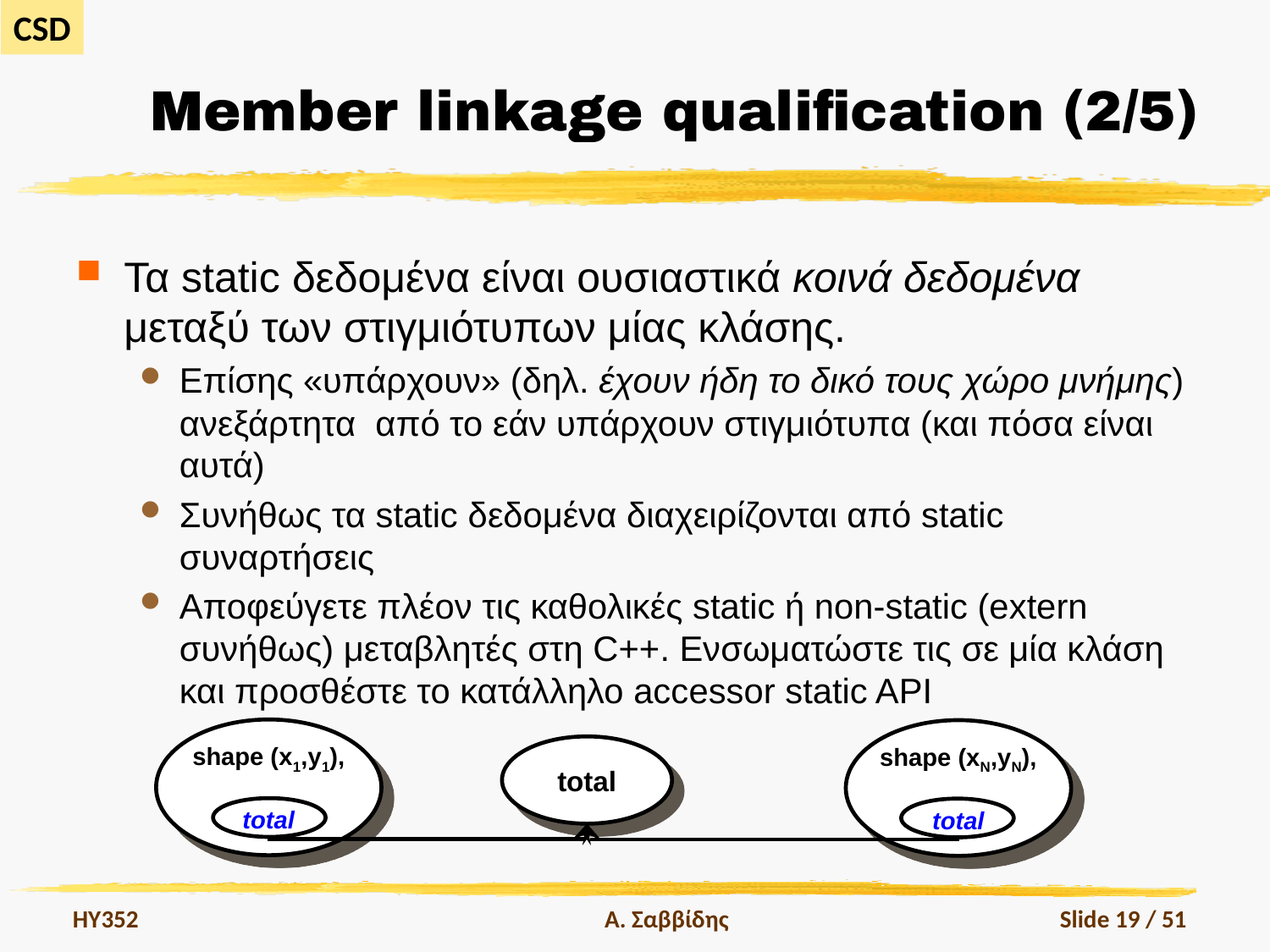

# Member linkage qualification (2/5)
Τα static δεδομένα είναι ουσιαστικά κοινά δεδομένα μεταξύ των στιγμιότυπων μίας κλάσης.
Επίσης «υπάρχουν» (δηλ. έχουν ήδη το δικό τους χώρο μνήμης) ανεξάρτητα  από το εάν υπάρχουν στιγμιότυπα (και πόσα είναι αυτά)
Συνήθως τα static δεδομένα διαχειρίζονται από static συναρτήσεις
Αποφεύγετε πλέον τις καθολικές static ή non-static (extern συνήθως) μεταβλητές στη C++. Ενσωματώστε τις σε μία κλάση και προσθέστε το κατάλληλο accessor static API
shape (x1,y1),

total

shape (xN,yN),

total

total
HY352
Α. Σαββίδης
Slide 19 / 51